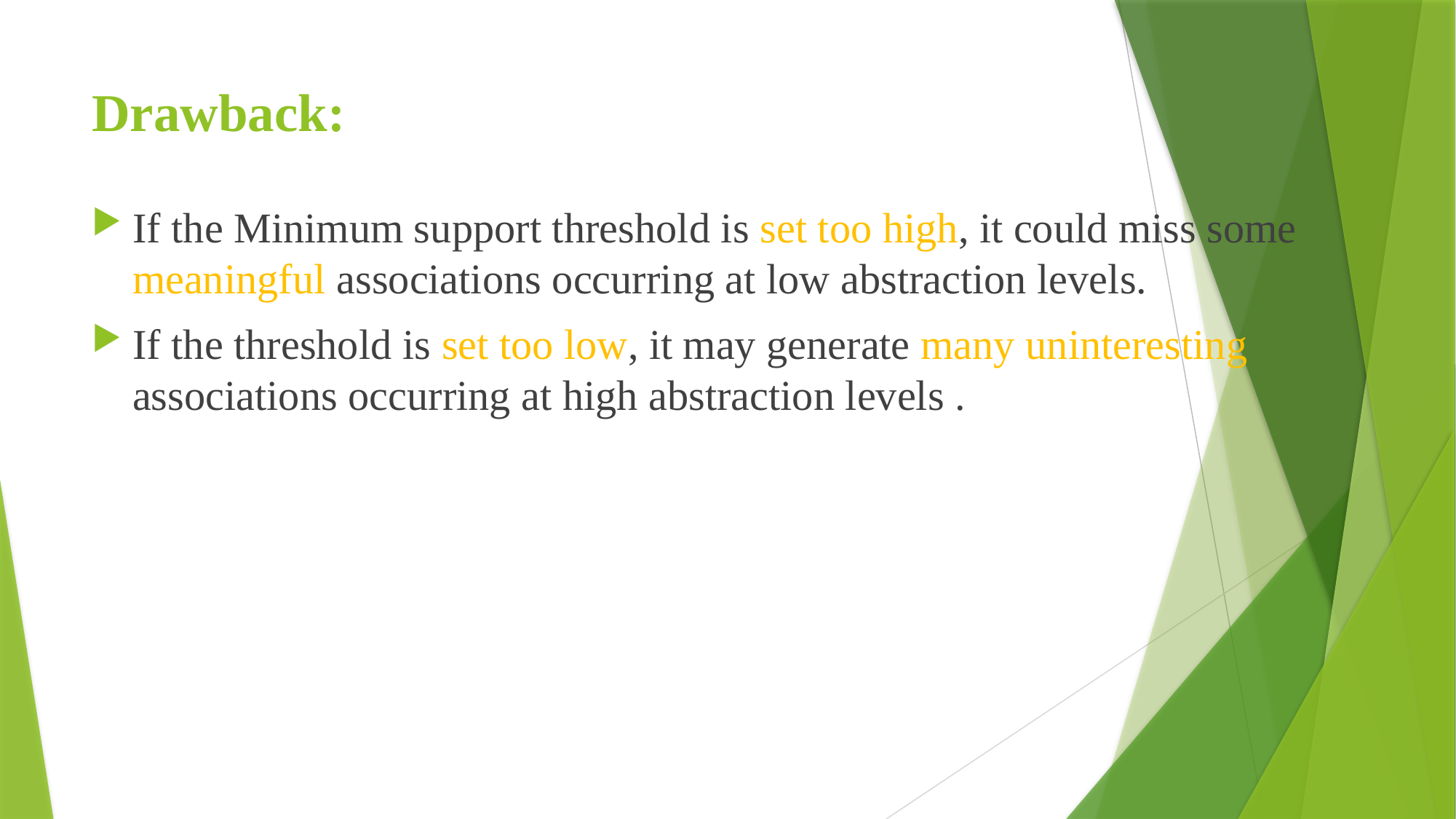

# Drawback:
If the Minimum support threshold is set too high, it could miss some meaningful associations occurring at low abstraction levels.
If the threshold is set too low, it may generate many uninteresting associations occurring at high abstraction levels .